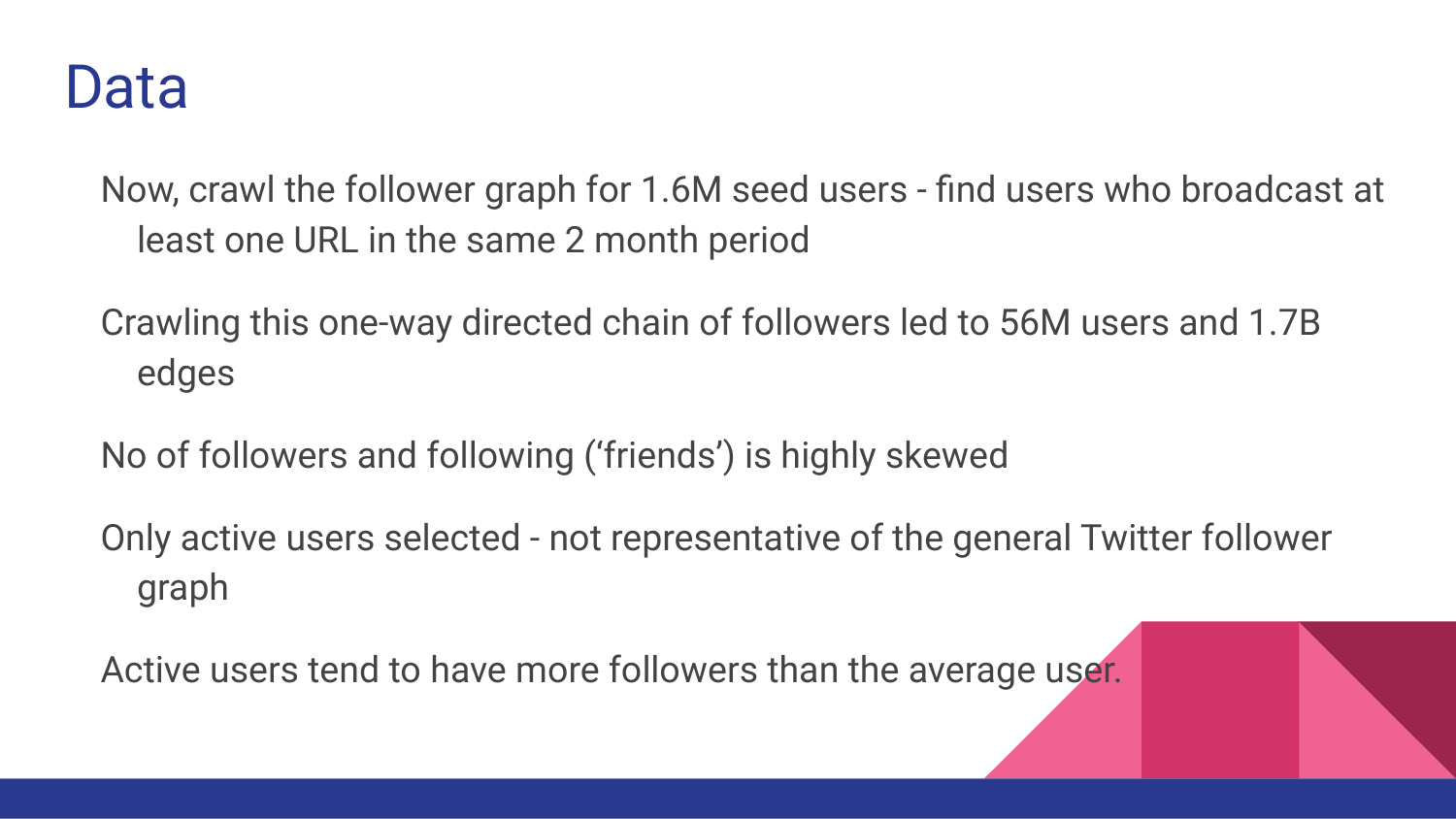

# Data
Now, crawl the follower graph for 1.6M seed users - find users who broadcast at least one URL in the same 2 month period
Crawling this one-way directed chain of followers led to 56M users and 1.7B edges
No of followers and following (‘friends’) is highly skewed
Only active users selected - not representative of the general Twitter follower graph
Active users tend to have more followers than the average user.